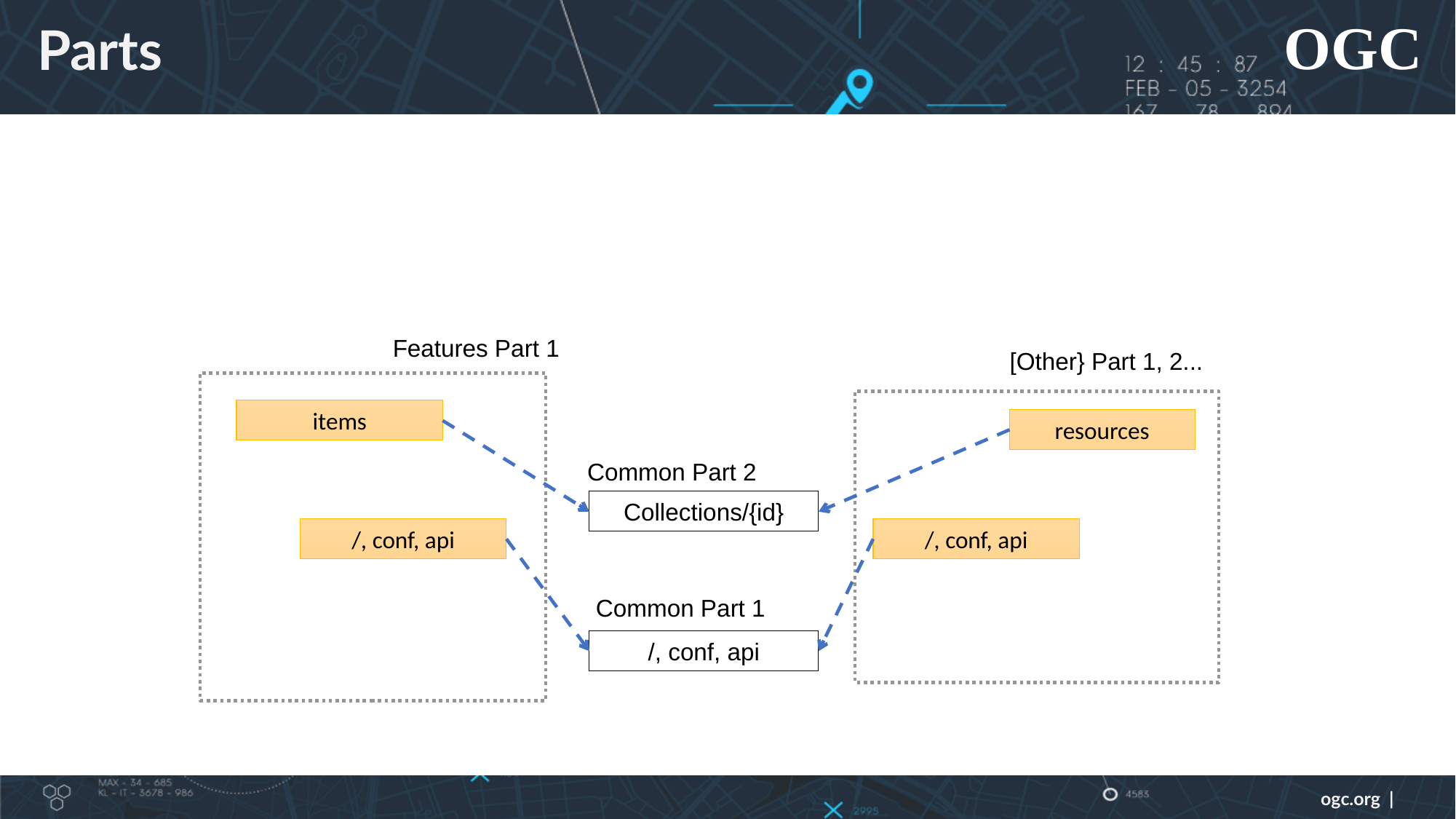

# Parts
Features Part 1
[Other} Part 1, 2...

items
resources
Common Part 2
Collections/{id}
/, conf, api
/, conf, api
Common Part 1
/, conf, api